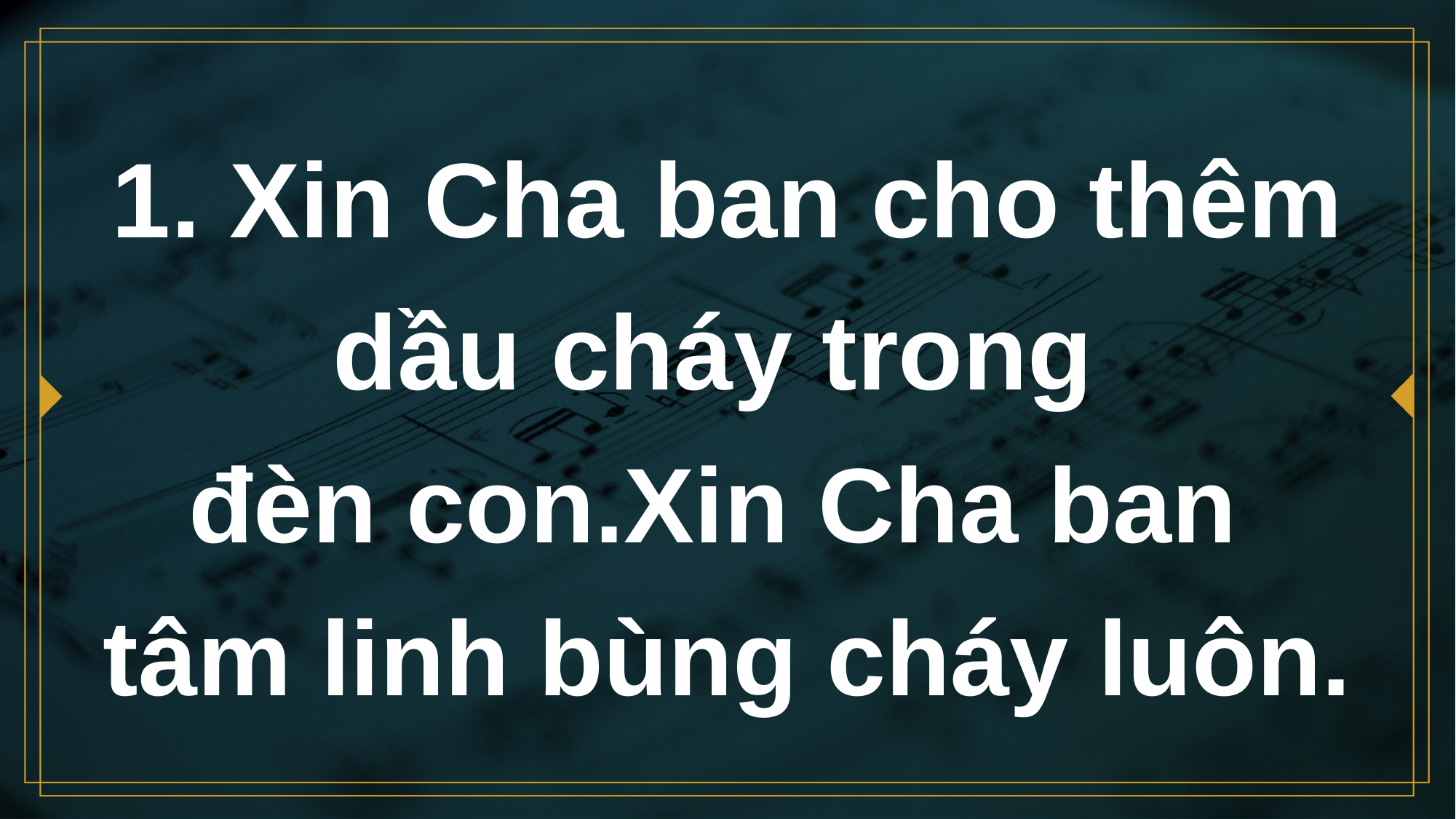

# 1. Xin Cha ban cho thêm dầu cháy trong đèn con.Xin Cha ban tâm linh bùng cháy luôn.